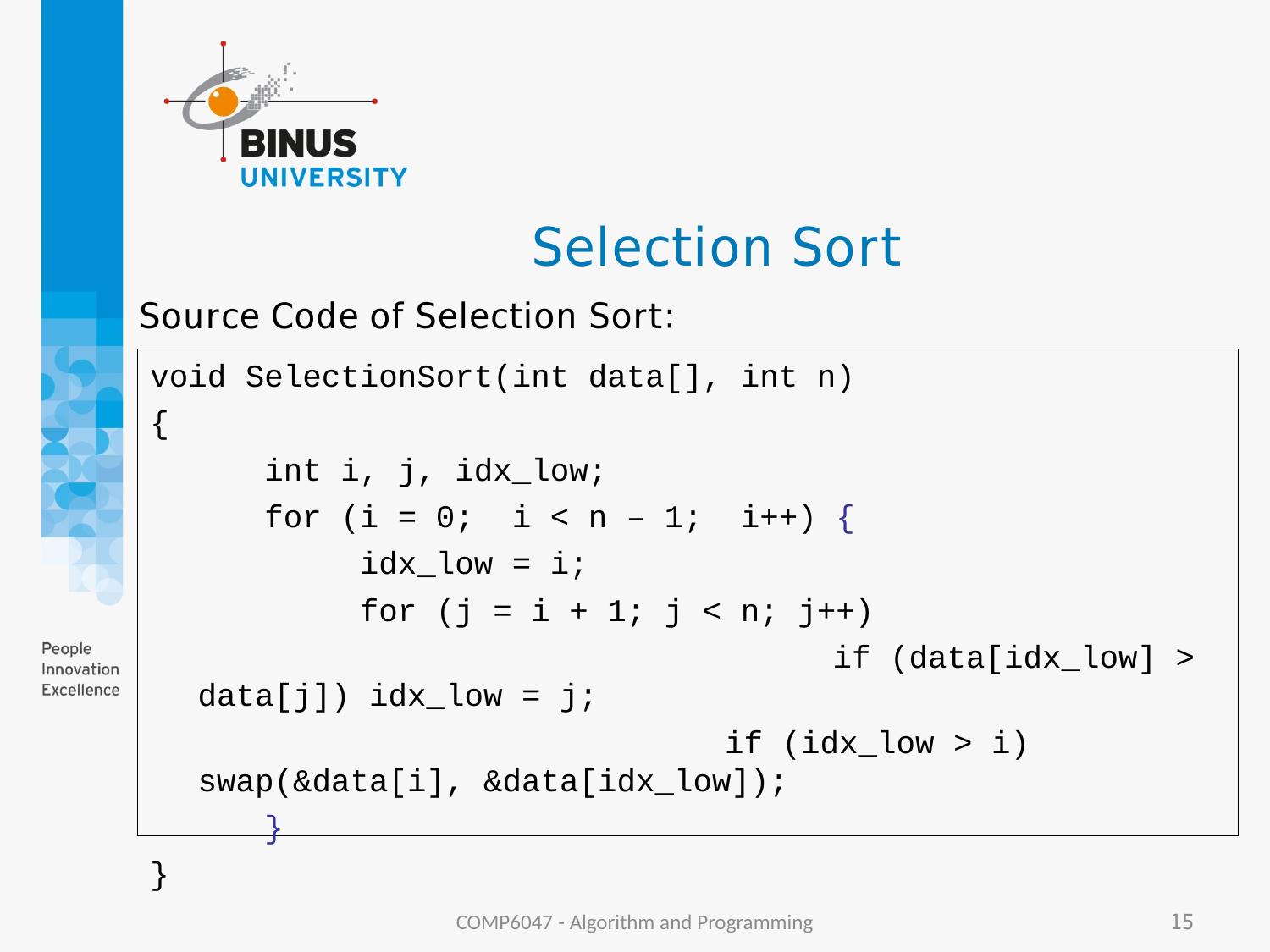

# Selection Sort
Source Code of Selection Sort:

void SelectionSort(int data[], int n)
{
      int i, j, idx_low;
      for (i = 0;  i < n – 1;  i++) {
           idx_low = i;
           for (j = i + 1; j < n; j++)
						if (data[idx_low] > data[j]) idx_low = j;
					 if (idx_low > i) swap(&data[i], &data[idx_low]);
      }
}

COMP6047 - Algorithm and Programming
15